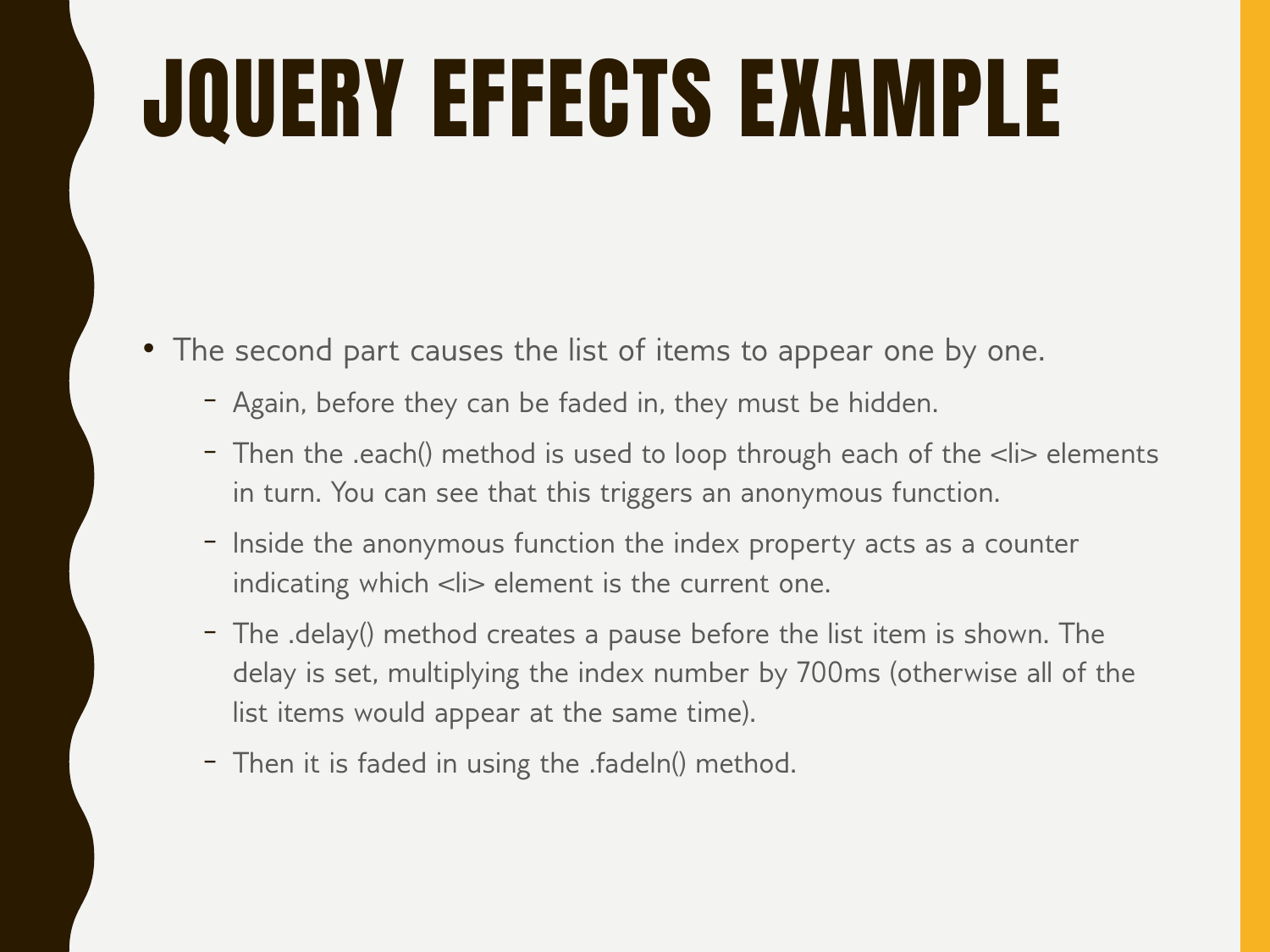

# Jquery effects example
The second part causes the list of items to appear one by one.
Again, before they can be faded in, they must be hidden.
Then the .each() method is used to loop through each of the <li> elements in turn. You can see that this triggers an anonymous function.
Inside the anonymous function the index property acts as a counter indicating which <li> element is the current one.
The .delay() method creates a pause before the list item is shown. The delay is set, multiplying the index number by 700ms (otherwise all of the list items would appear at the same time).
Then it is faded in using the .fadeIn() method.